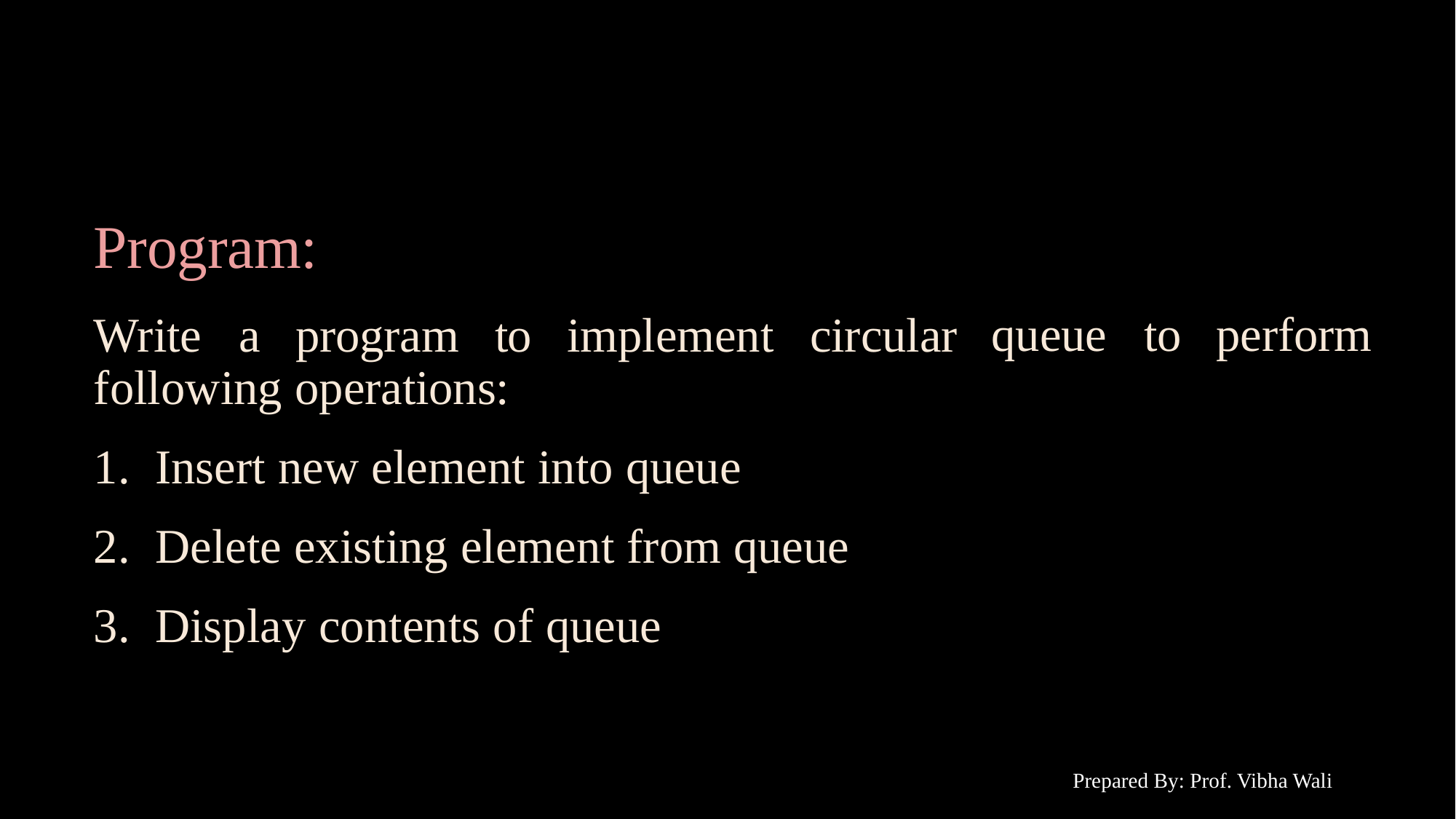

# Program:
Write	a	program	to	implement	circular following operations:
Insert new element into queue
Delete existing element from queue
Display contents of queue
queue	to	perform
Prepared By: Prof. Vibha Wali